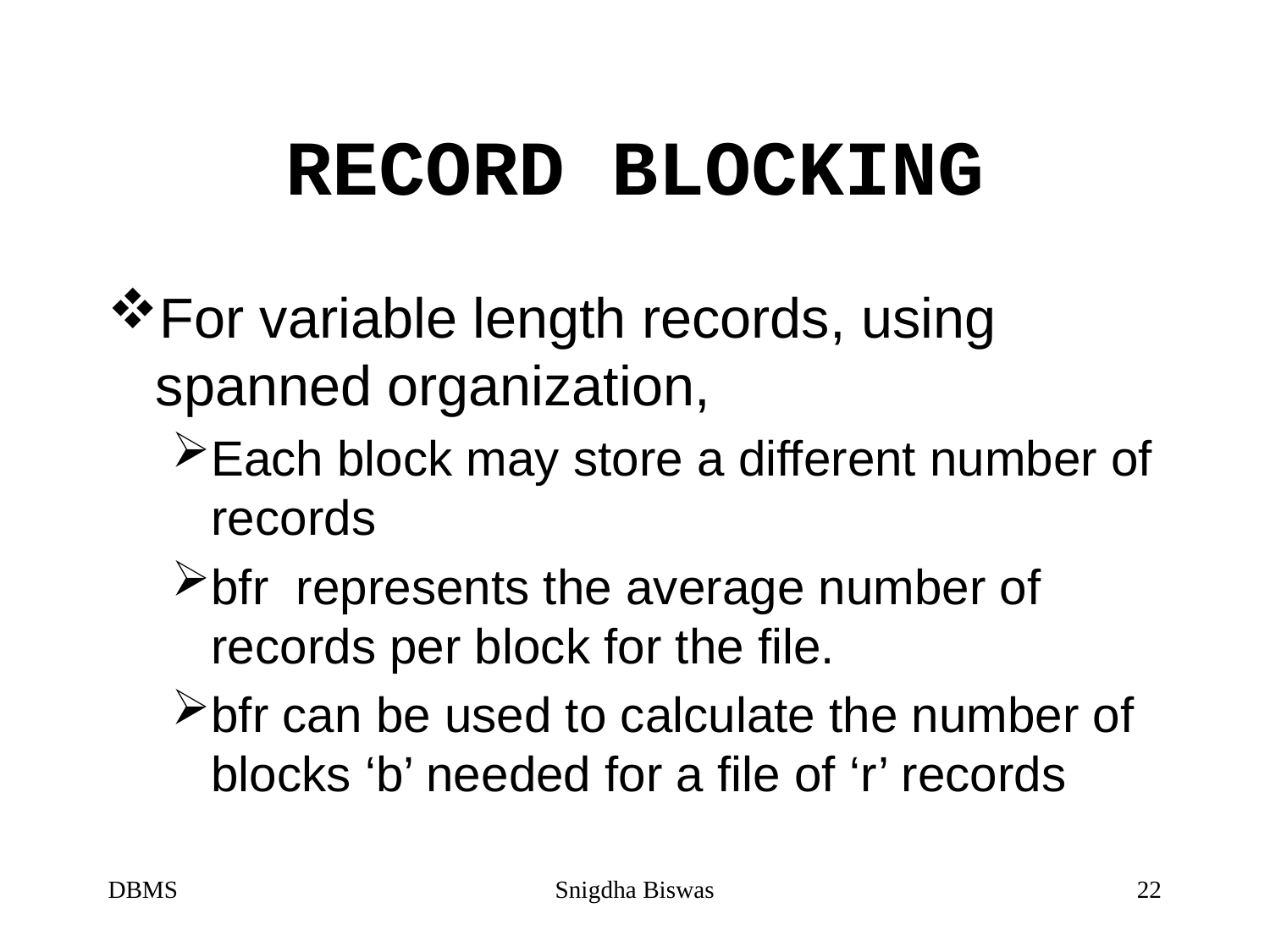

# RECORD BLOCKING
For variable length records, using spanned organization,
Each block may store a different number of records
bfr  represents the average number of records per block for the file.
bfr can be used to calculate the number of blocks ‘b’ needed for a file of ‘r’ records
DBMS
Snigdha Biswas
22